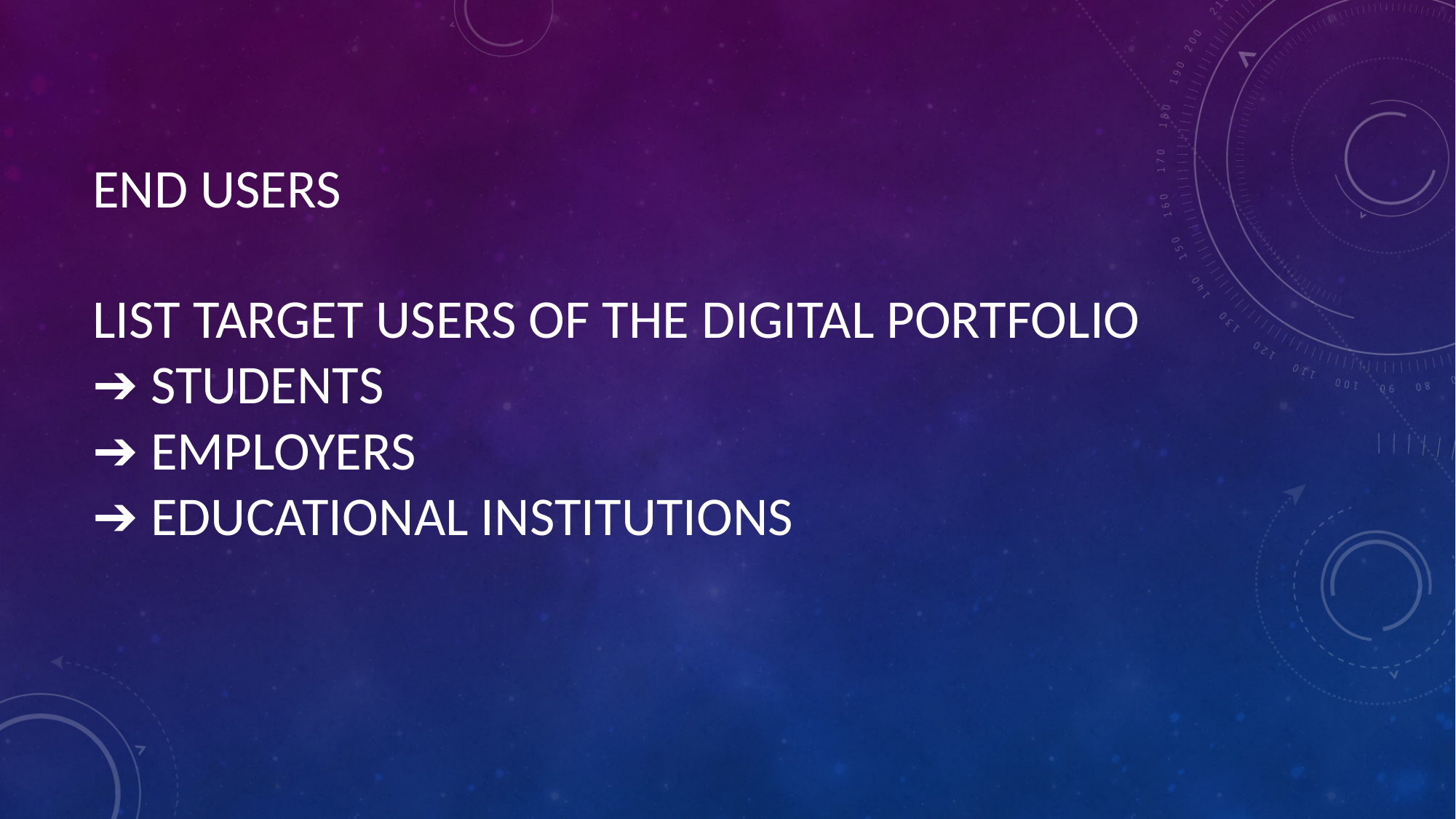

# End Users

List target users of the digital portfolio
➔ Students
➔ Employers
➔ Educational Institutions